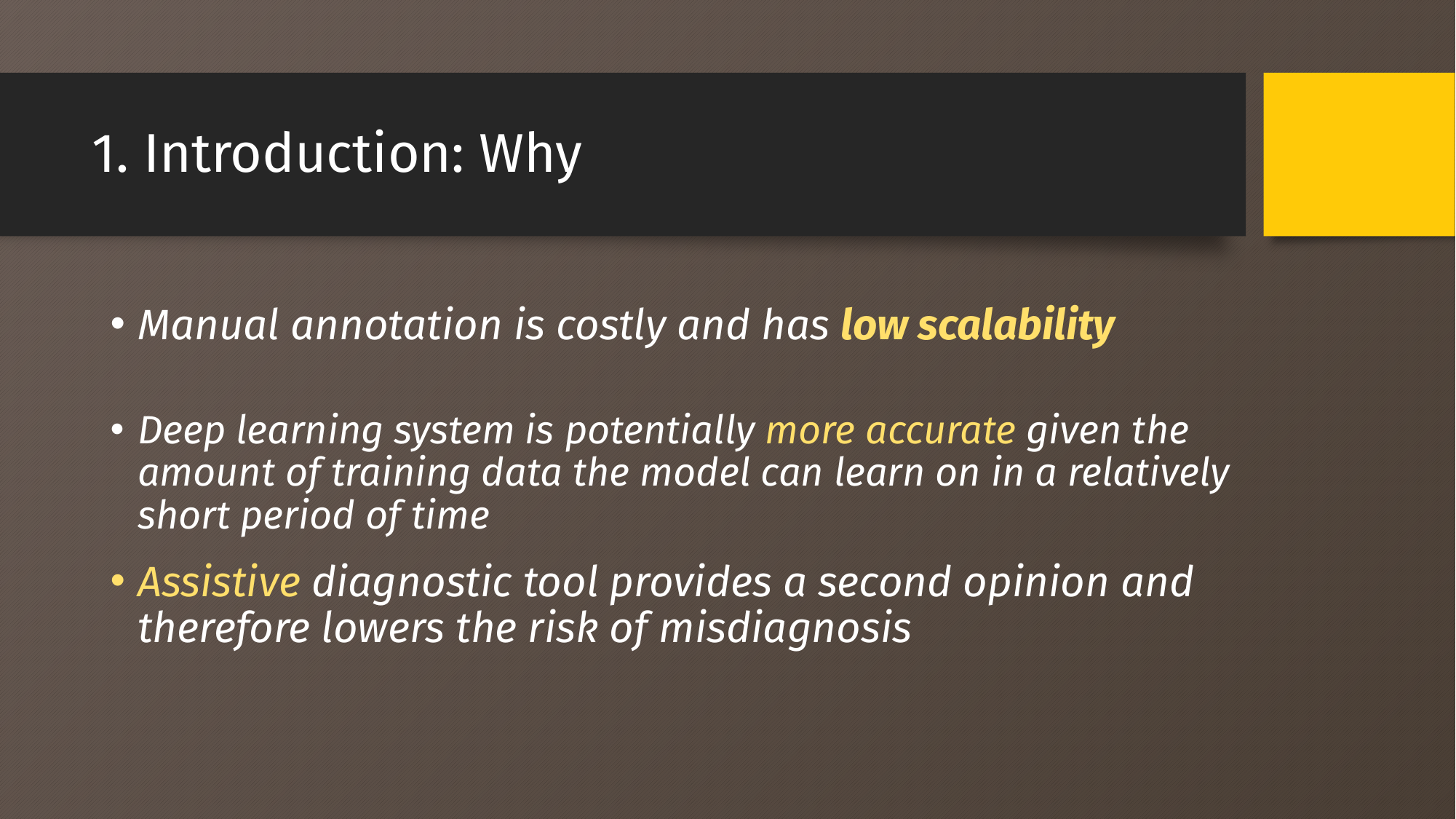

# 1. Introduction: Why
Manual annotation is costly and has low scalability
Deep learning system is potentially more accurate given the amount of training data the model can learn on in a relatively short period of time
Assistive diagnostic tool provides a second opinion and therefore lowers the risk of misdiagnosis